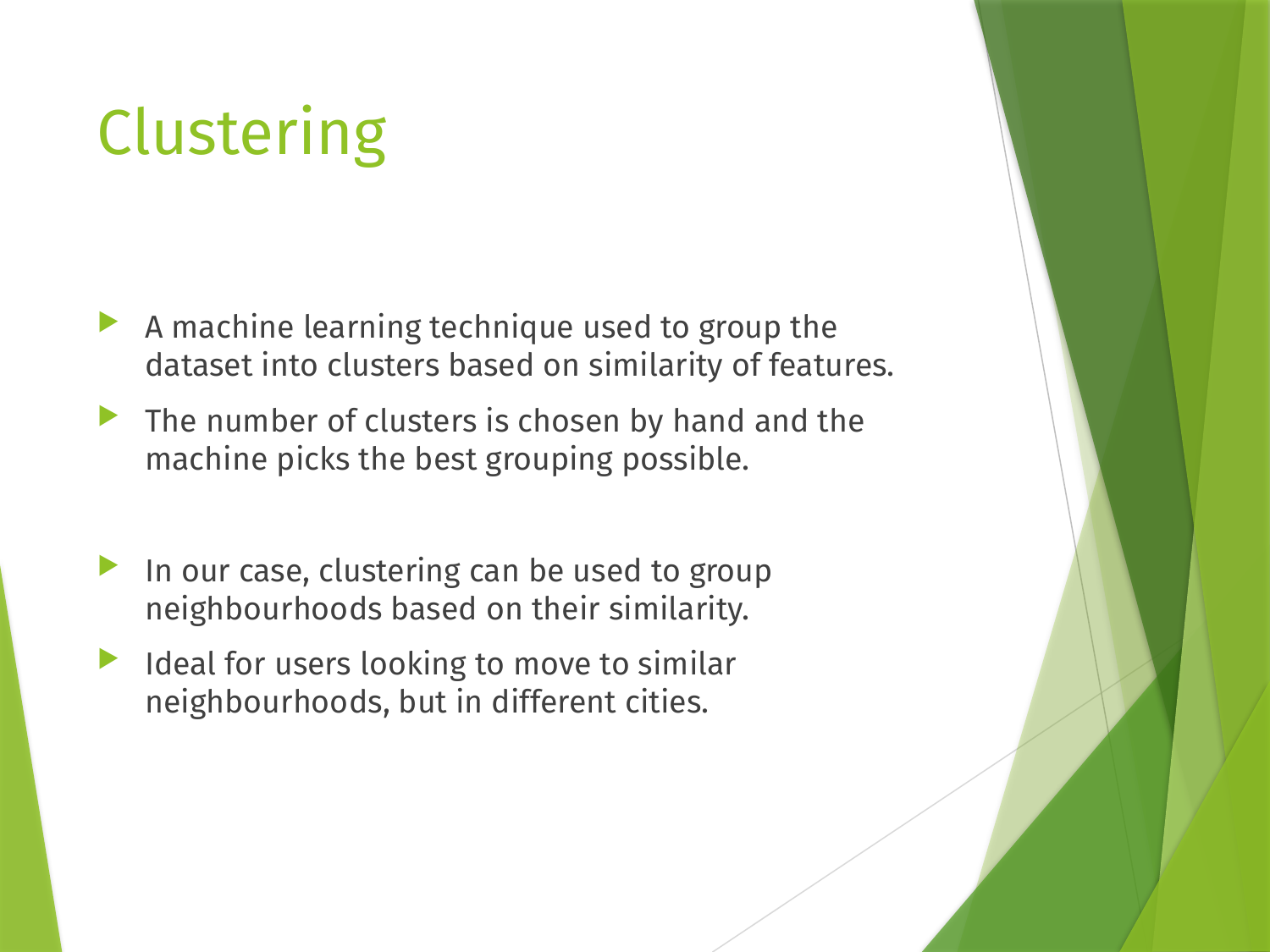

# Clustering
A machine learning technique used to group the dataset into clusters based on similarity of features.
The number of clusters is chosen by hand and the machine picks the best grouping possible.

In our case, clustering can be used to group neighbourhoods based on their similarity.
Ideal for users looking to move to similar neighbourhoods, but in different cities.